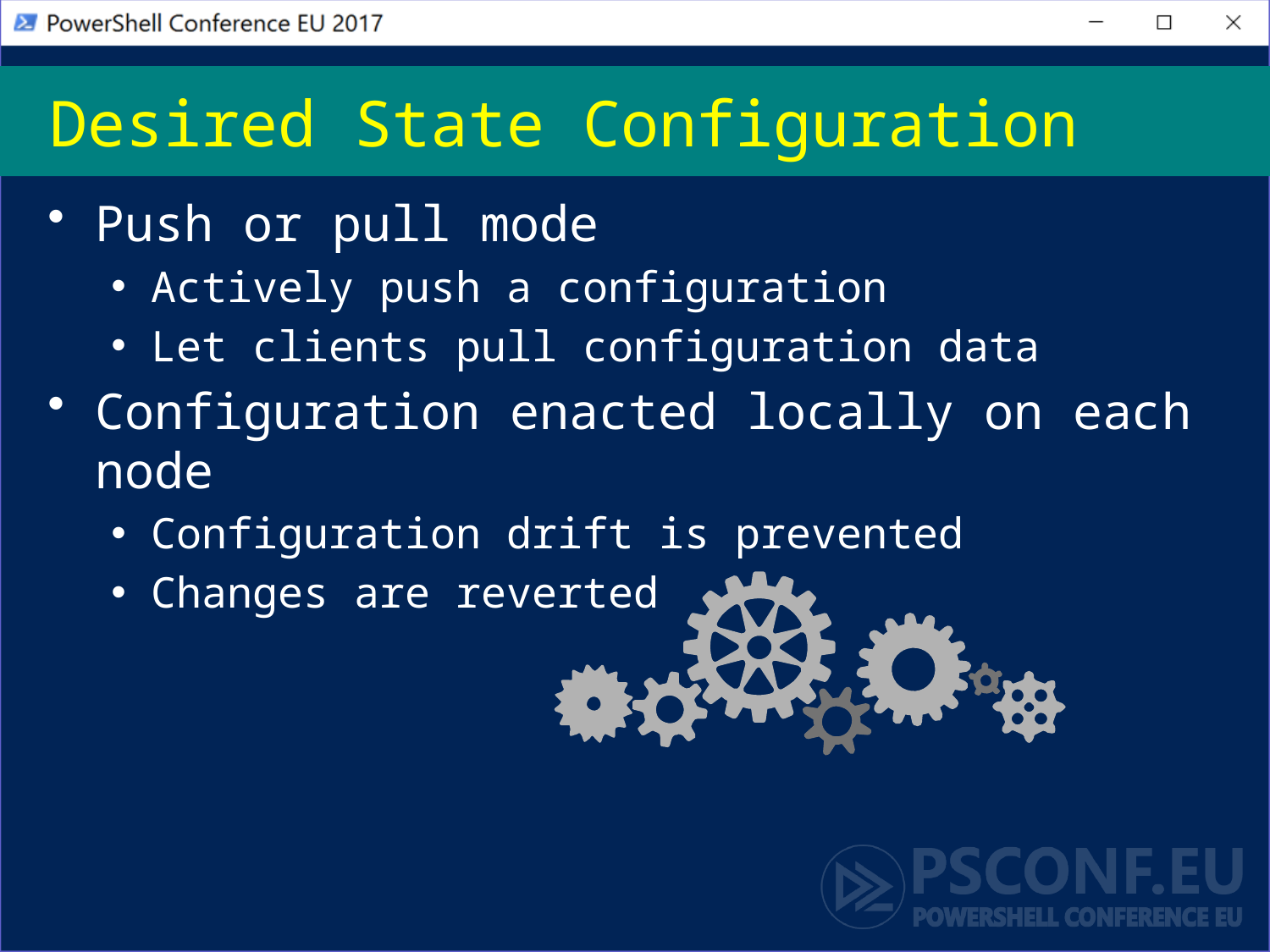

# Desired State Configuration
Push or pull mode
Actively push a configuration
Let clients pull configuration data
Configuration enacted locally on each node
Configuration drift is prevented
Changes are reverted